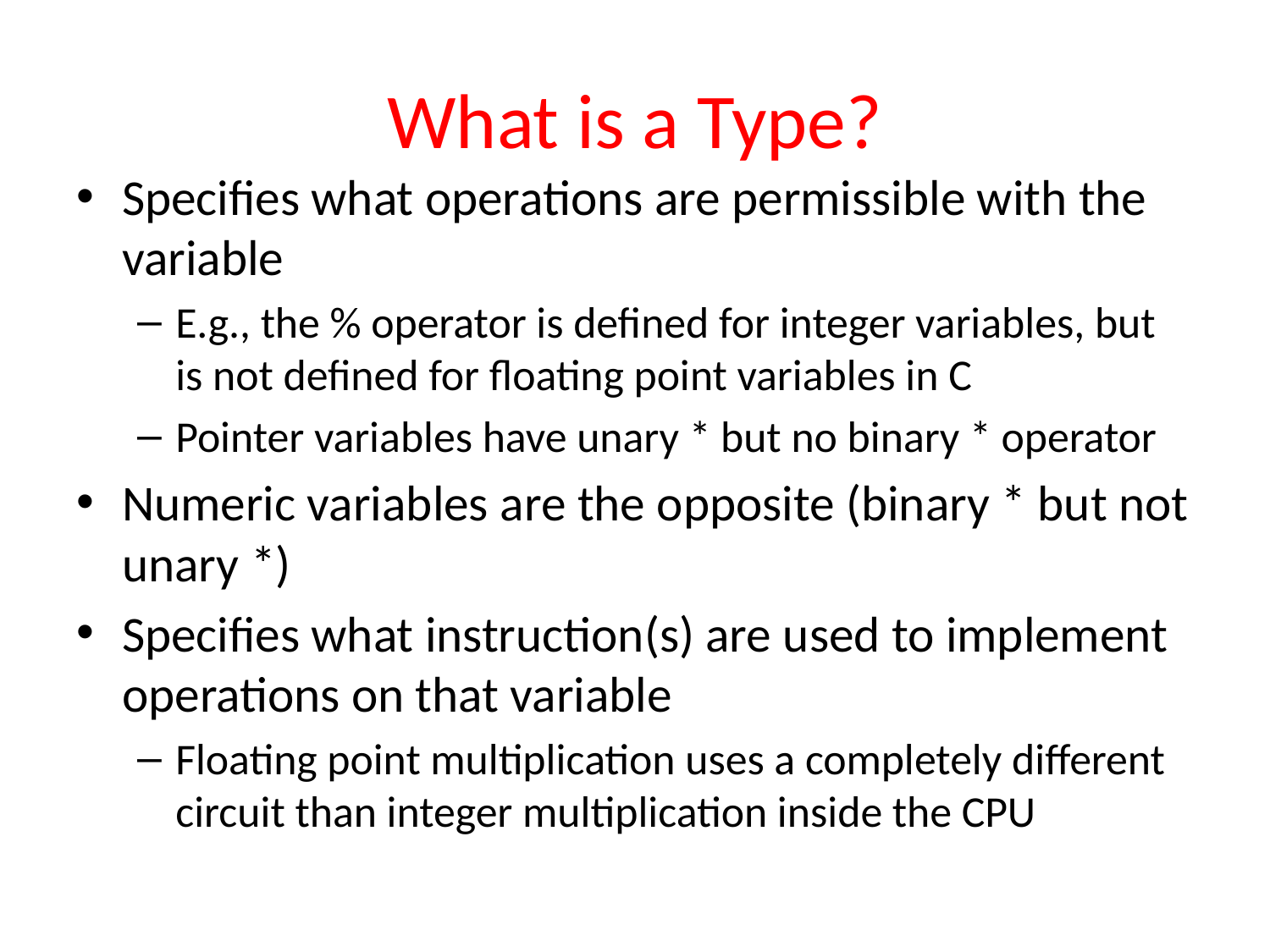

# What is a Type?
Specifies what operations are permissible with the variable
E.g., the % operator is defined for integer variables, but is not defined for floating point variables in C
Pointer variables have unary * but no binary * operator
Numeric variables are the opposite (binary * but not unary *)
Specifies what instruction(s) are used to implement operations on that variable
Floating point multiplication uses a completely different circuit than integer multiplication inside the CPU